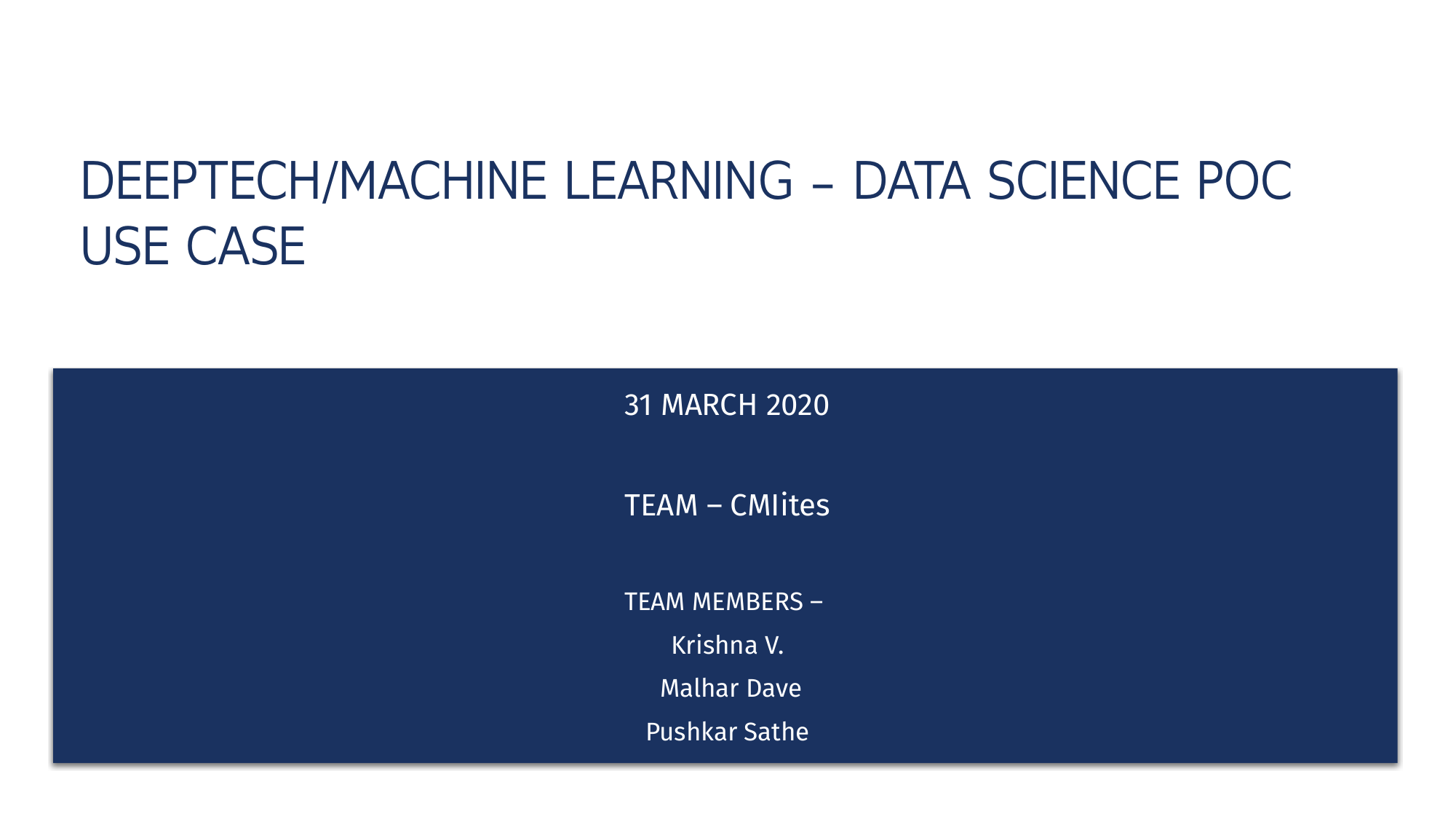

# Deeptech/machine learning – data science poc use case
31 March 2020

Team – CMIites

Team Members –
Krishna V.
 Malhar Dave
Pushkar Sathe